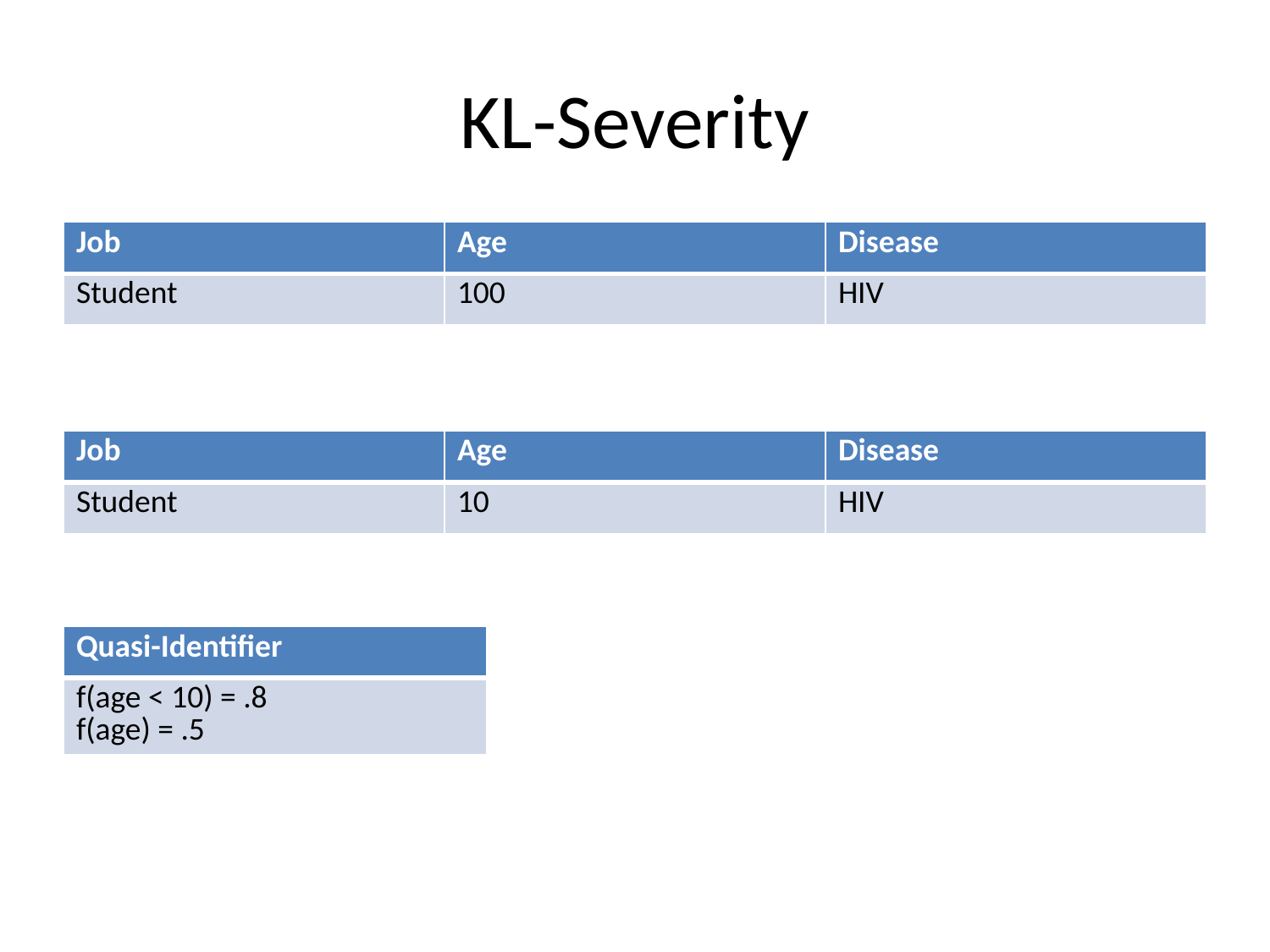

# KL-Severity
| Job | Age | Disease |
| --- | --- | --- |
| Student | 100 | HIV |
| Job | Age | Disease |
| --- | --- | --- |
| Student | 10 | HIV |
| Quasi-Identifier |
| --- |
| f(age < 10) = .8 f(age) = .5 |